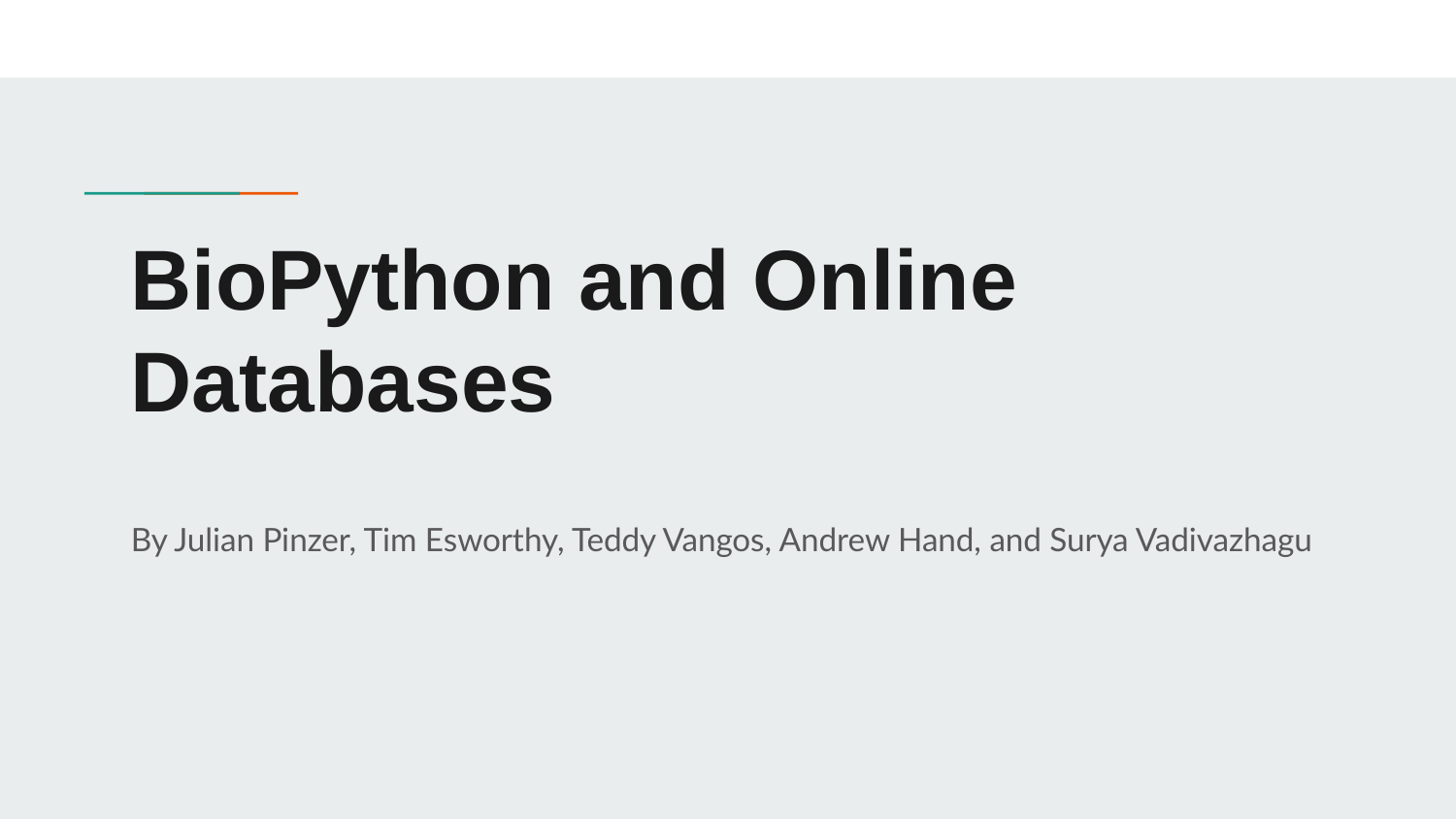

# BioPython and Online Databases
By Julian Pinzer, Tim Esworthy, Teddy Vangos, Andrew Hand, and Surya Vadivazhagu